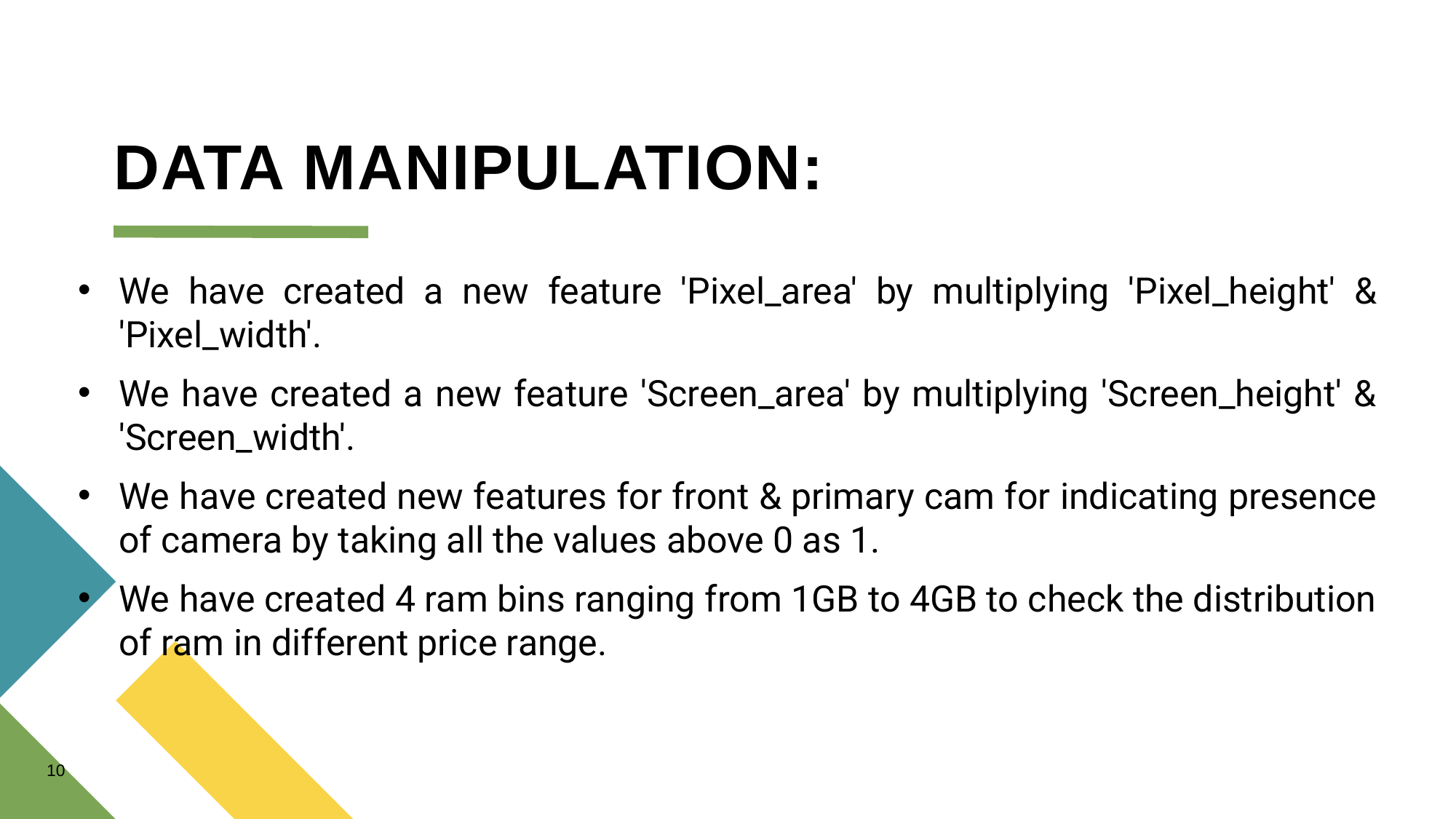

# DATA MANIPULATION:
We have created a new feature 'Pixel_area' by multiplying 'Pixel_height' & 'Pixel_width'.
We have created a new feature 'Screen_area' by multiplying 'Screen_height' & 'Screen_width'.
We have created new features for front & primary cam for indicating presence of camera by taking all the values above 0 as 1.
We have created 4 ram bins ranging from 1GB to 4GB to check the distribution of ram in different price range.

10